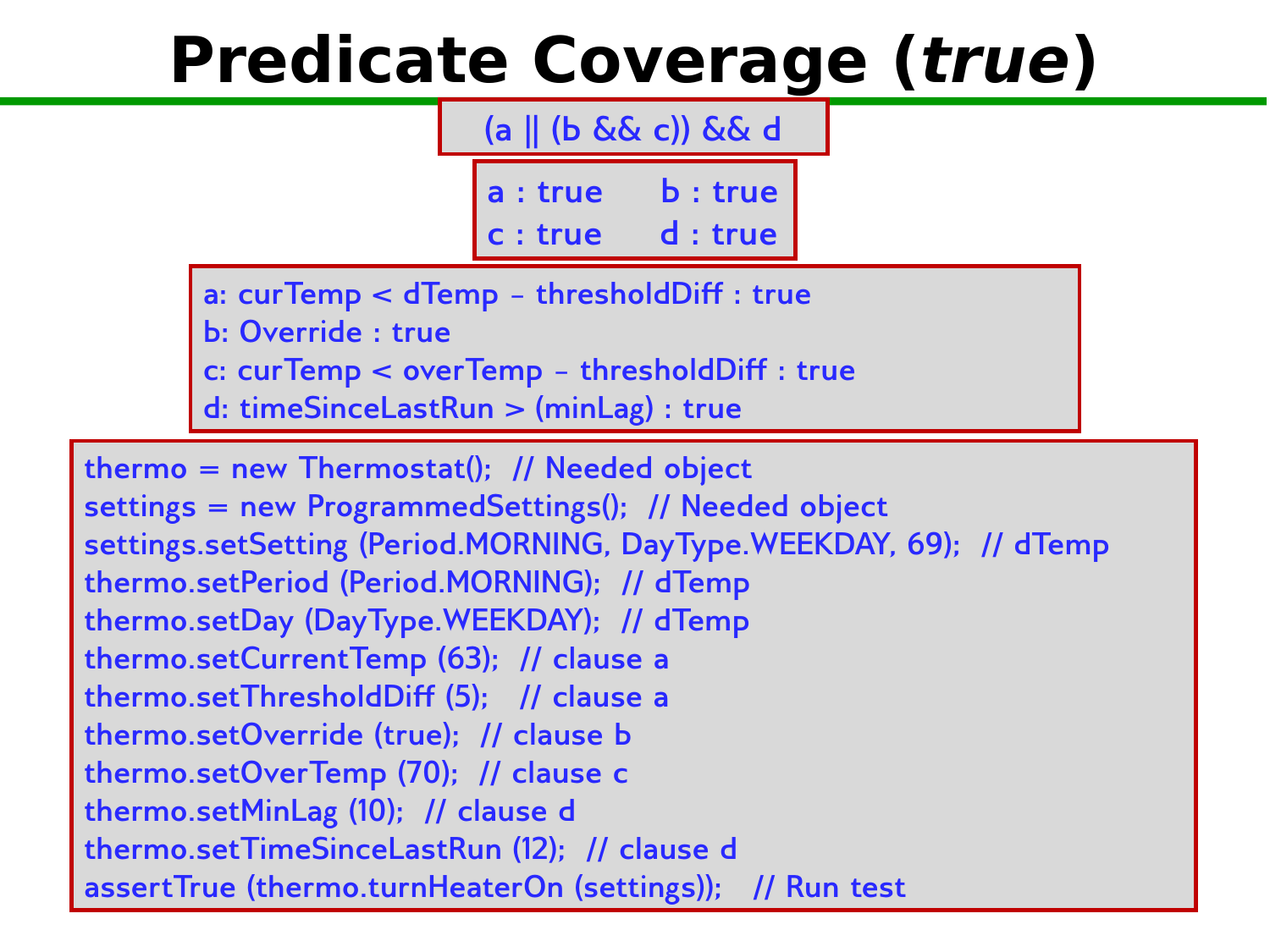

# Predicate Coverage (true)
(a || (b && c)) && d
a : true     b : true
c : true     d : true
a: curTemp < dTemp – thresholdDiff : true
b: Override : true
c: curTemp < overTemp – thresholdDiff : true
d: timeSinceLastRun > (minLag) : true
thermo = new Thermostat();  // Needed object
settings = new ProgrammedSettings();  // Needed object
settings.setSetting (Period.MORNING, DayType.WEEKDAY, 69);  // dTemp
thermo.setPeriod (Period.MORNING);  // dTemp
thermo.setDay (DayType.WEEKDAY);  // dTemp
thermo.setCurrentTemp (63);  // clause a
thermo.setThresholdDiff (5);   // clause a
thermo.setOverride (true);  // clause b
thermo.setOverTemp (70);  // clause c
thermo.setMinLag (10);  // clause d
thermo.setTimeSinceLastRun (12);  // clause d
assertTrue (thermo.turnHeaterOn (settings));   // Run test
35
26-Feb-21